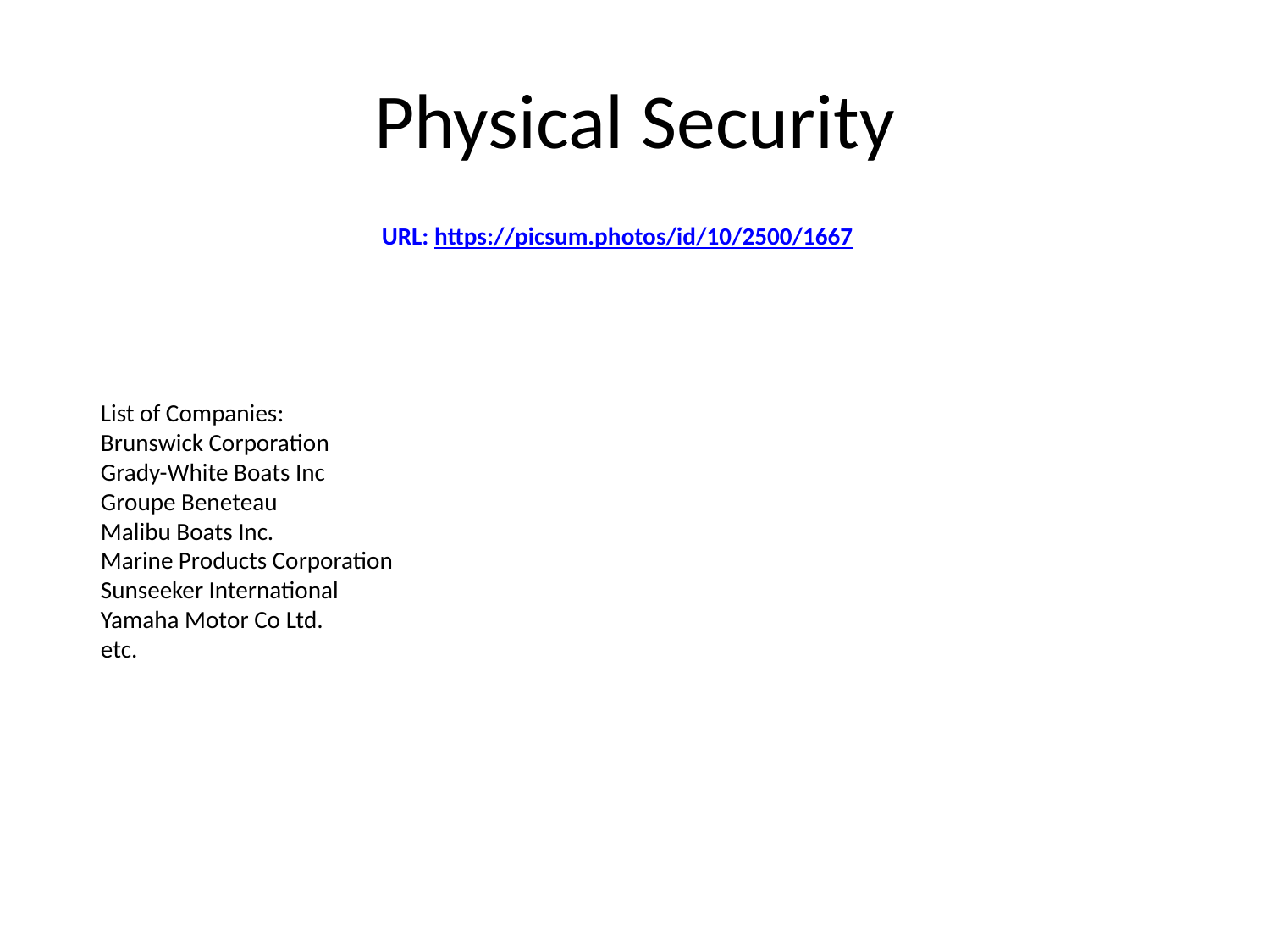

# Physical Security

URL: https://picsum.photos/id/10/2500/1667

List of Companies:
Brunswick Corporation
Grady-White Boats Inc
Groupe Beneteau
Malibu Boats Inc.
Marine Products Corporation
Sunseeker International
Yamaha Motor Co Ltd.
etc.